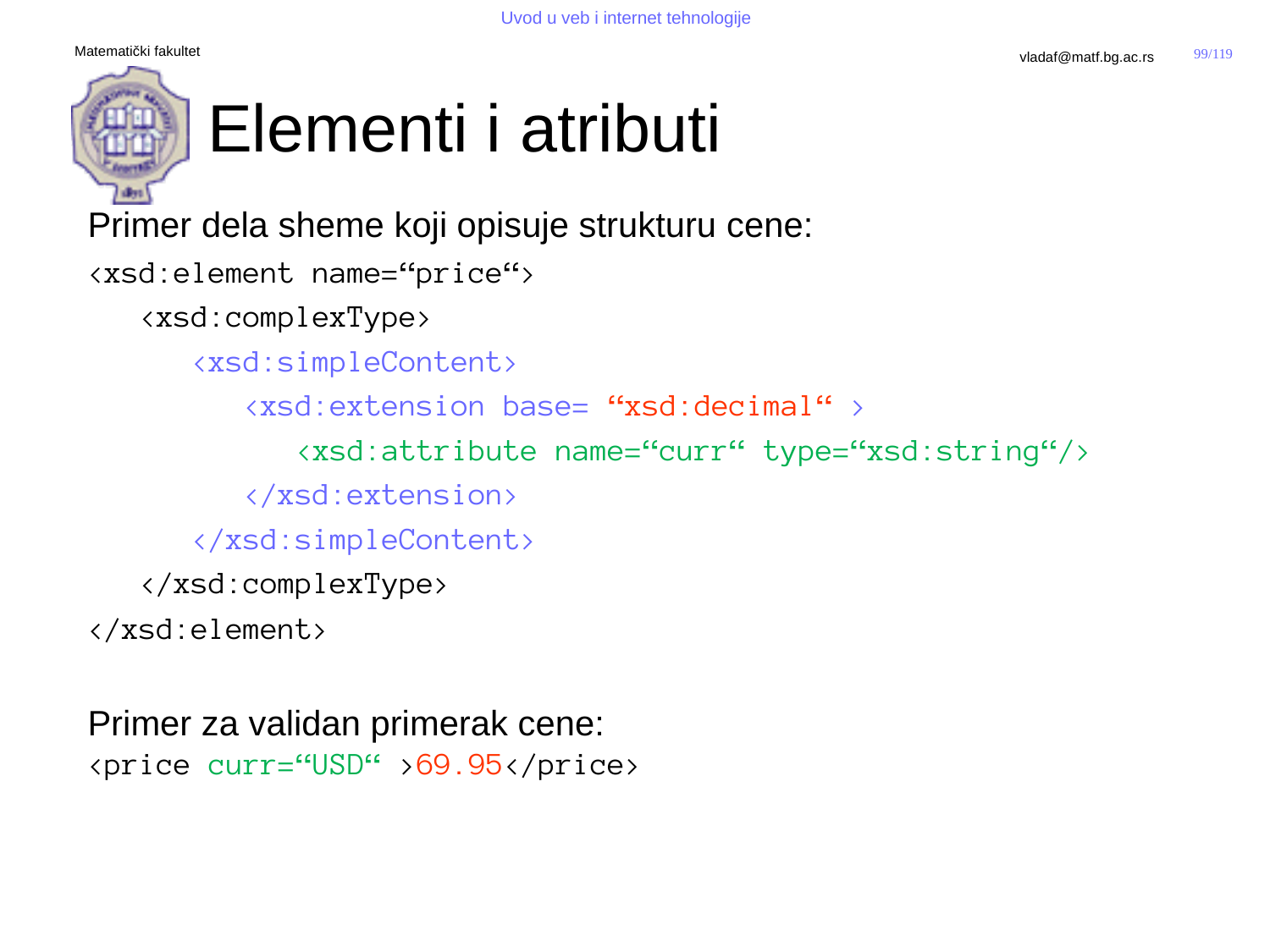

# Elementi i atributi
Primer dela sheme koji opisuje strukturu cene:
<xsd:element name=“price“>
   <xsd:complexType>
      <xsd:simpleContent>
         <xsd:extension base= “xsd:decimal“ >
            <xsd:attribute name=“curr“ type=“xsd:string“/>
         </xsd:extension>
      </xsd:simpleContent>
   </xsd:complexType>
</xsd:element>
Primer za validan primerak cene:
<price curr=“USD“ >69.95</price>